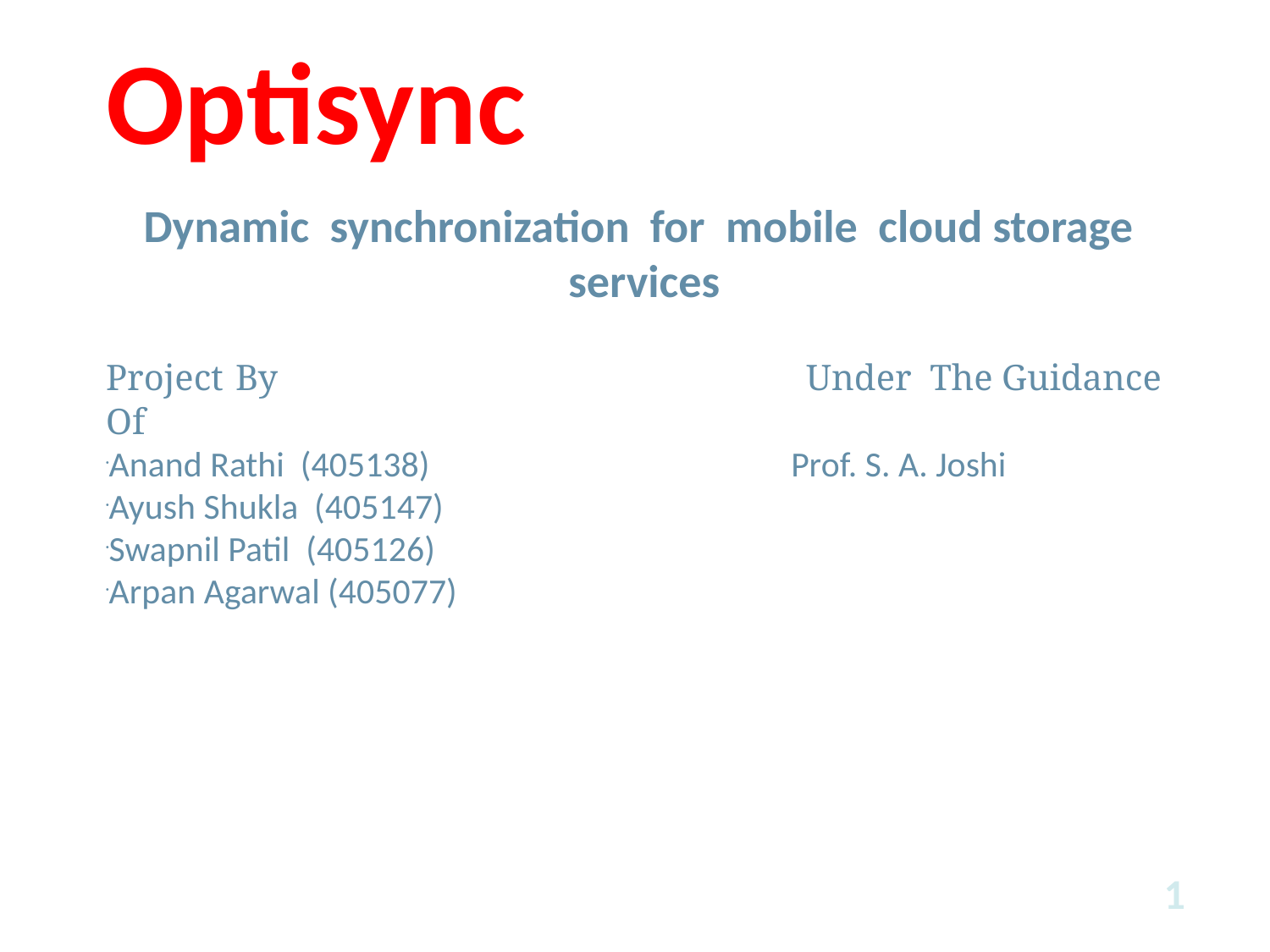

Optisync

Dynamic  synchronization  for  mobile  cloud storage  services

Project By                                                          Under  The Guidance Of
Anand Rathi  (405138)                                             Prof. S. A. Joshi
Ayush Shukla  (405147)
Swapnil Patil  (405126)
Arpan Agarwal (405077)

1